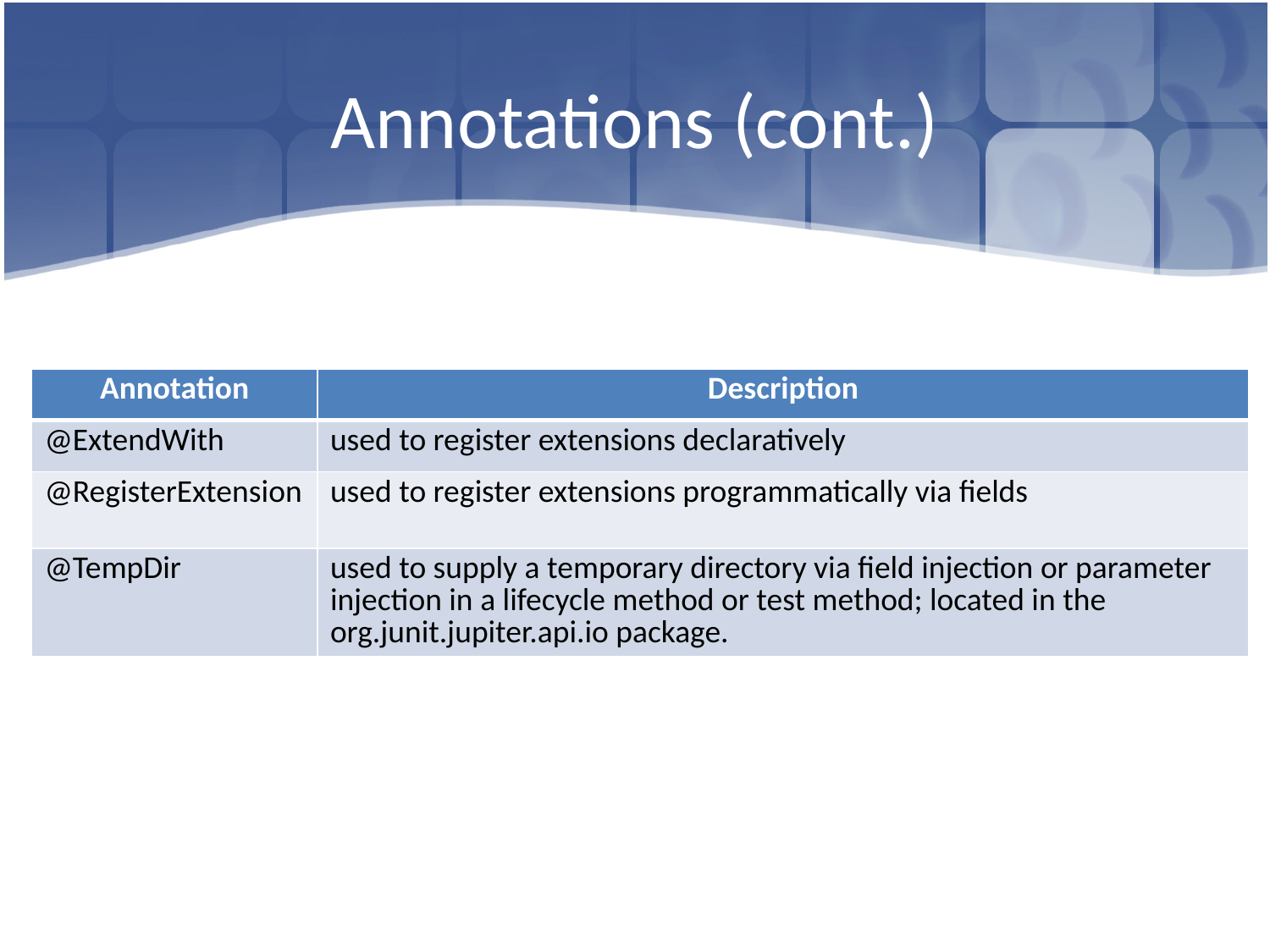

# Annotations (cont.)
| Annotation | Description |
| --- | --- |
| @ExtendWith | used to register extensions declaratively |
| @RegisterExtension | used to register extensions programmatically via fields |
| @TempDir | used to supply a temporary directory via field injection or parameter injection in a lifecycle method or test method; located in the org.junit.jupiter.api.io package. |